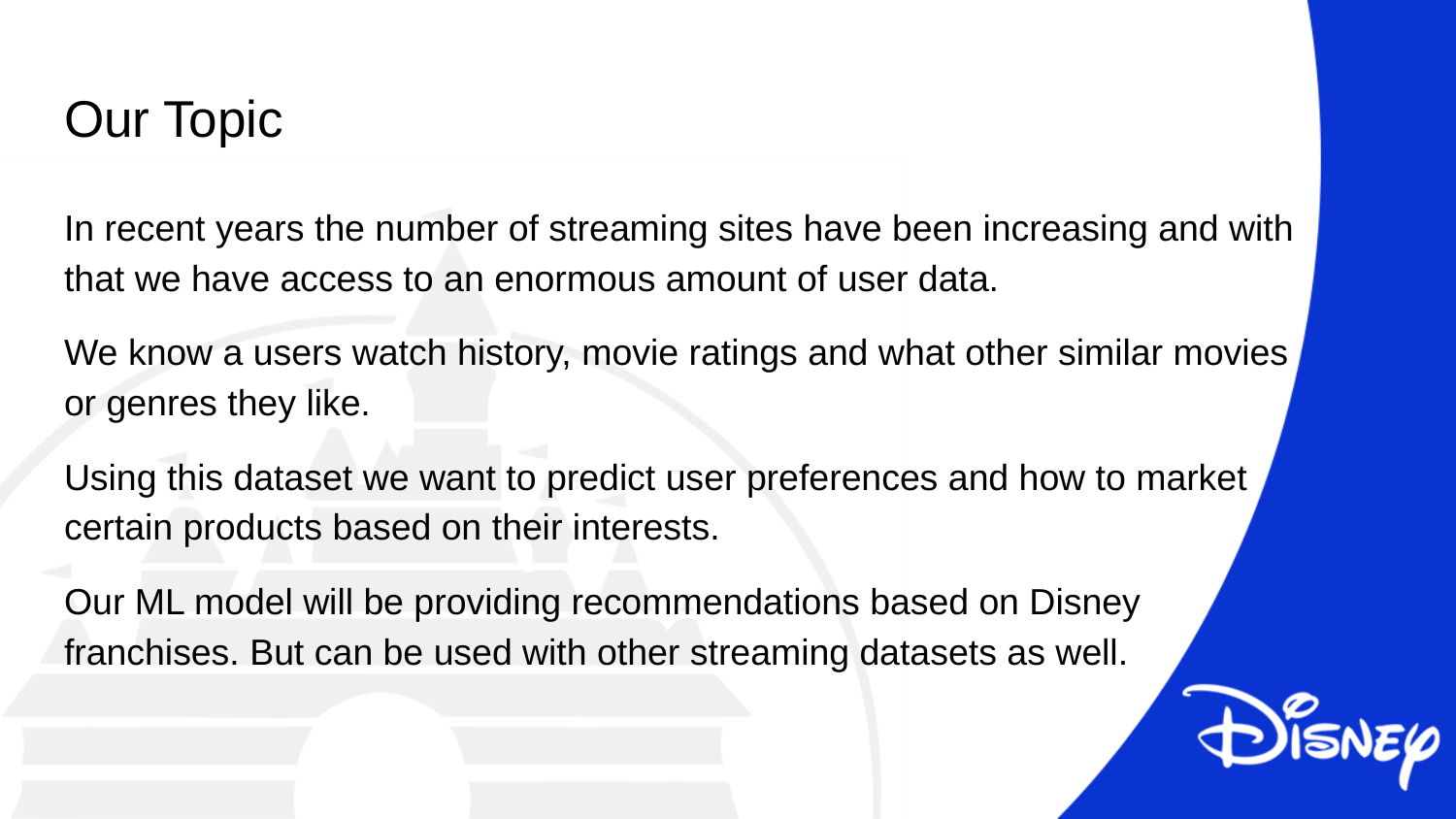

# Our Topic
In recent years the number of streaming sites have been increasing and with that we have access to an enormous amount of user data.
We know a users watch history, movie ratings and what other similar movies or genres they like.
Using this dataset we want to predict user preferences and how to market certain products based on their interests.
Our ML model will be providing recommendations based on Disney franchises. But can be used with other streaming datasets as well.